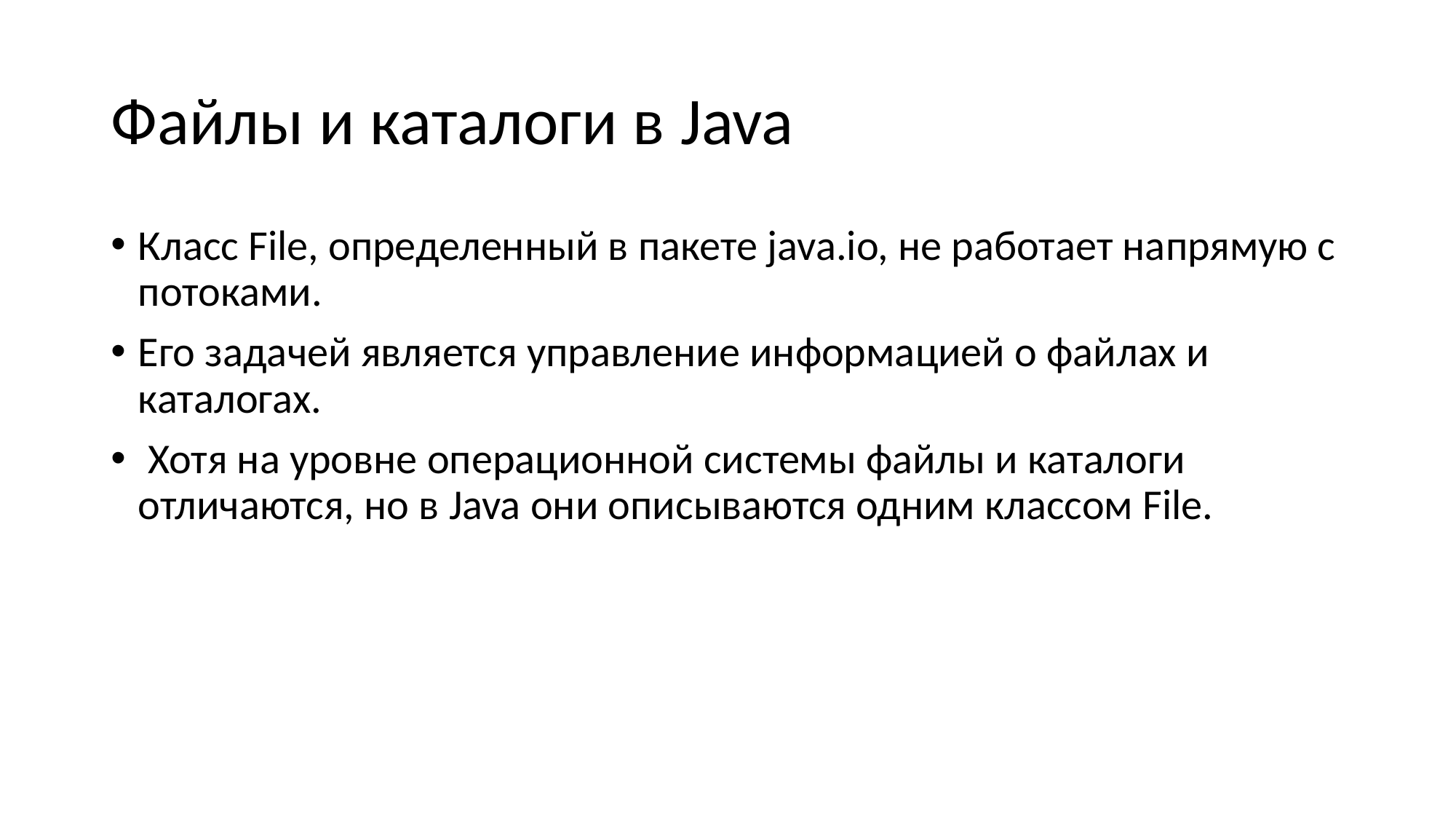

# Файлы и каталоги в Java
Класс File, определенный в пакете java.io, не работает напрямую с потоками.
Его задачей является управление информацией о файлах и каталогах.
 Хотя на уровне операционной системы файлы и каталоги отличаются, но в Java они описываются одним классом File.